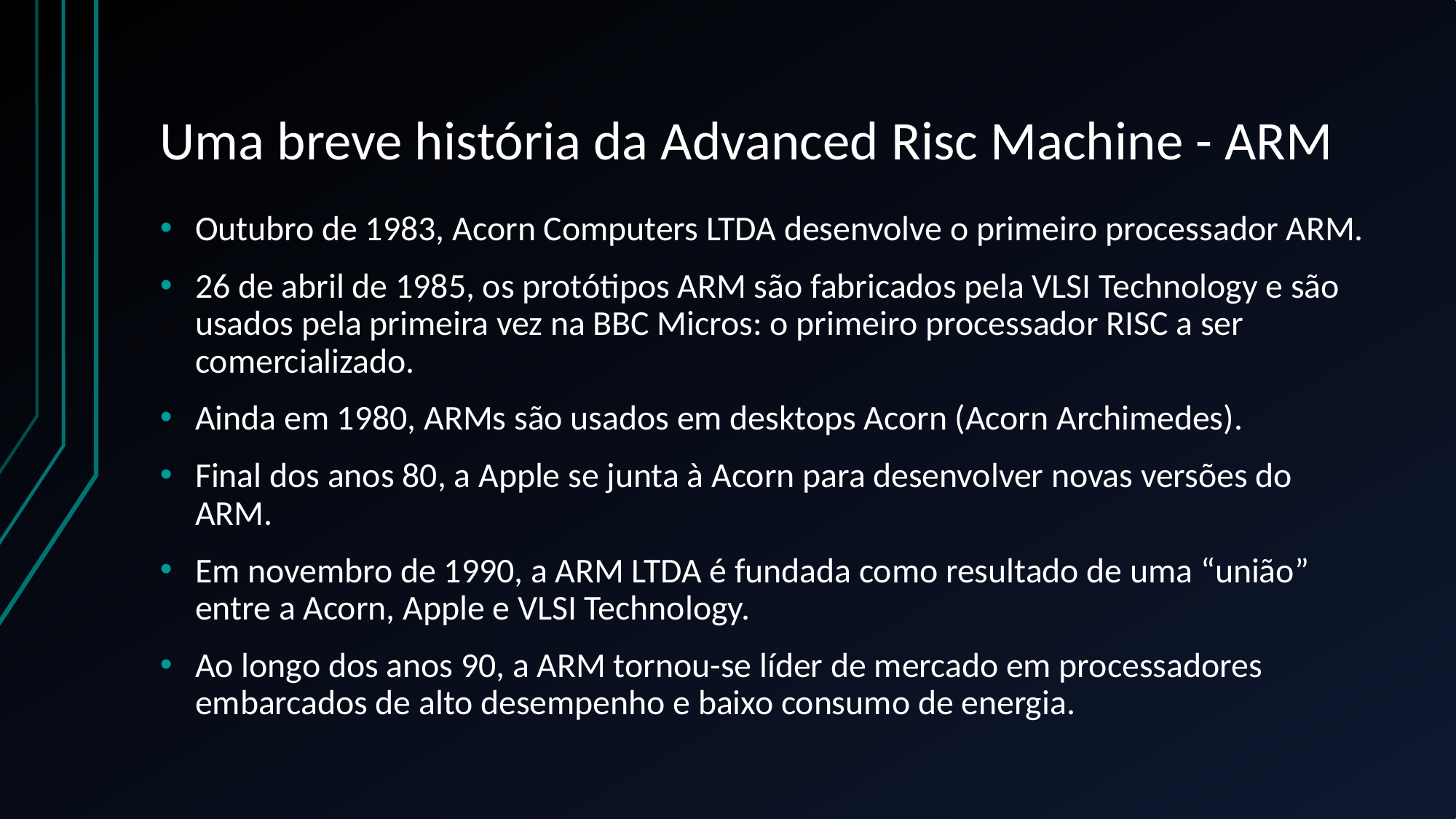

# Uma breve história da Advanced Risc Machine - ARM
Outubro de 1983, Acorn Computers LTDA desenvolve o primeiro processador ARM.
26 de abril de 1985, os protótipos ARM são fabricados pela VLSI Technology e são usados pela primeira vez na BBC Micros: o primeiro processador RISC a ser comercializado.
Ainda em 1980, ARMs são usados em desktops Acorn (Acorn Archimedes).
Final dos anos 80, a Apple se junta à Acorn para desenvolver novas versões do ARM.
Em novembro de 1990, a ARM LTDA é fundada como resultado de uma “união” entre a Acorn, Apple e VLSI Technology.
Ao longo dos anos 90, a ARM tornou-se líder de mercado em processadores embarcados de alto desempenho e baixo consumo de energia.